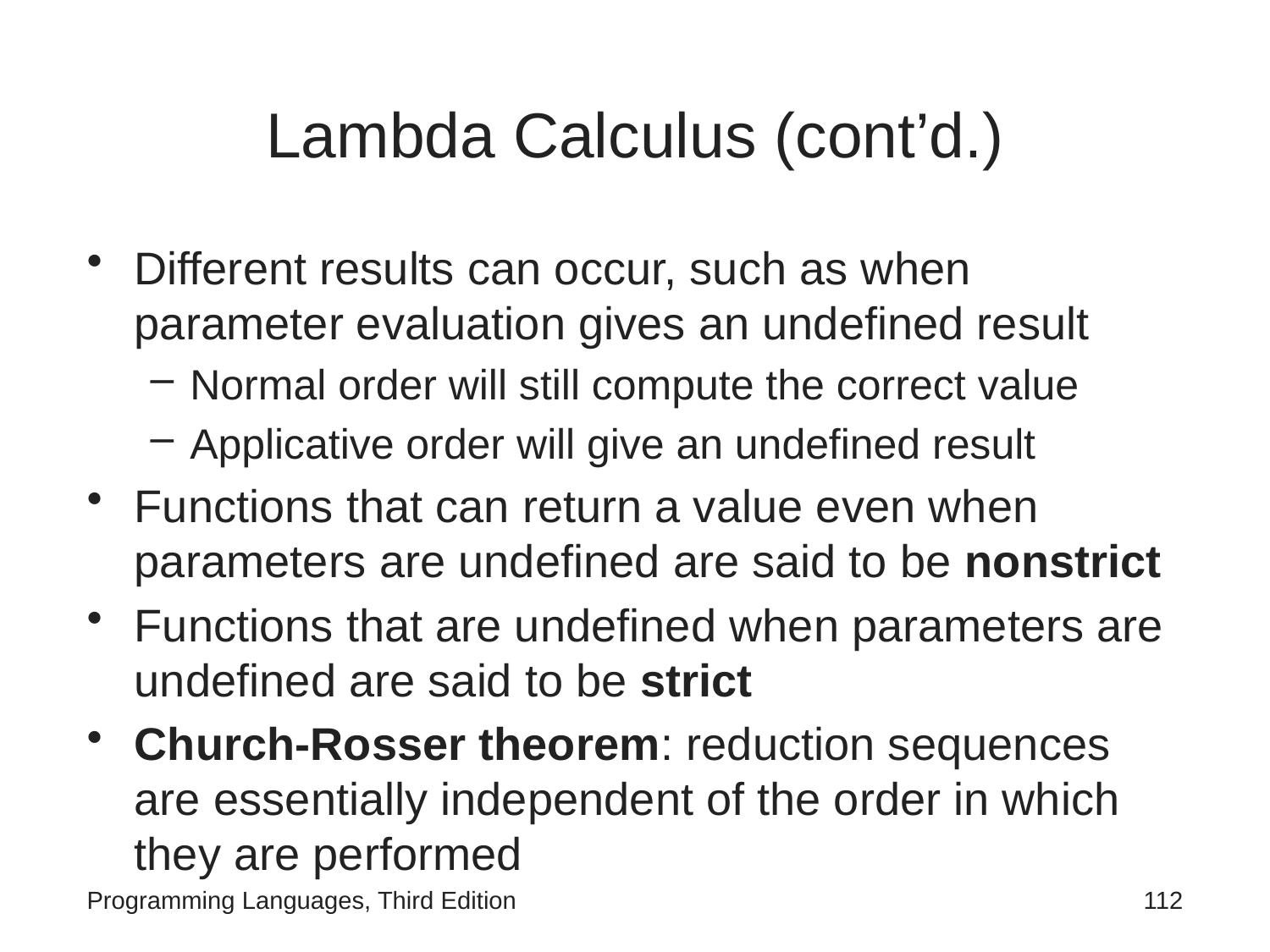

# Lambda Calculus (cont’d.)
Different results can occur, such as when parameter evaluation gives an undefined result
Normal order will still compute the correct value
Applicative order will give an undefined result
Functions that can return a value even when parameters are undefined are said to be nonstrict
Functions that are undefined when parameters are undefined are said to be strict
Church-Rosser theorem: reduction sequences are essentially independent of the order in which they are performed

Programming Languages, Third Edition
112